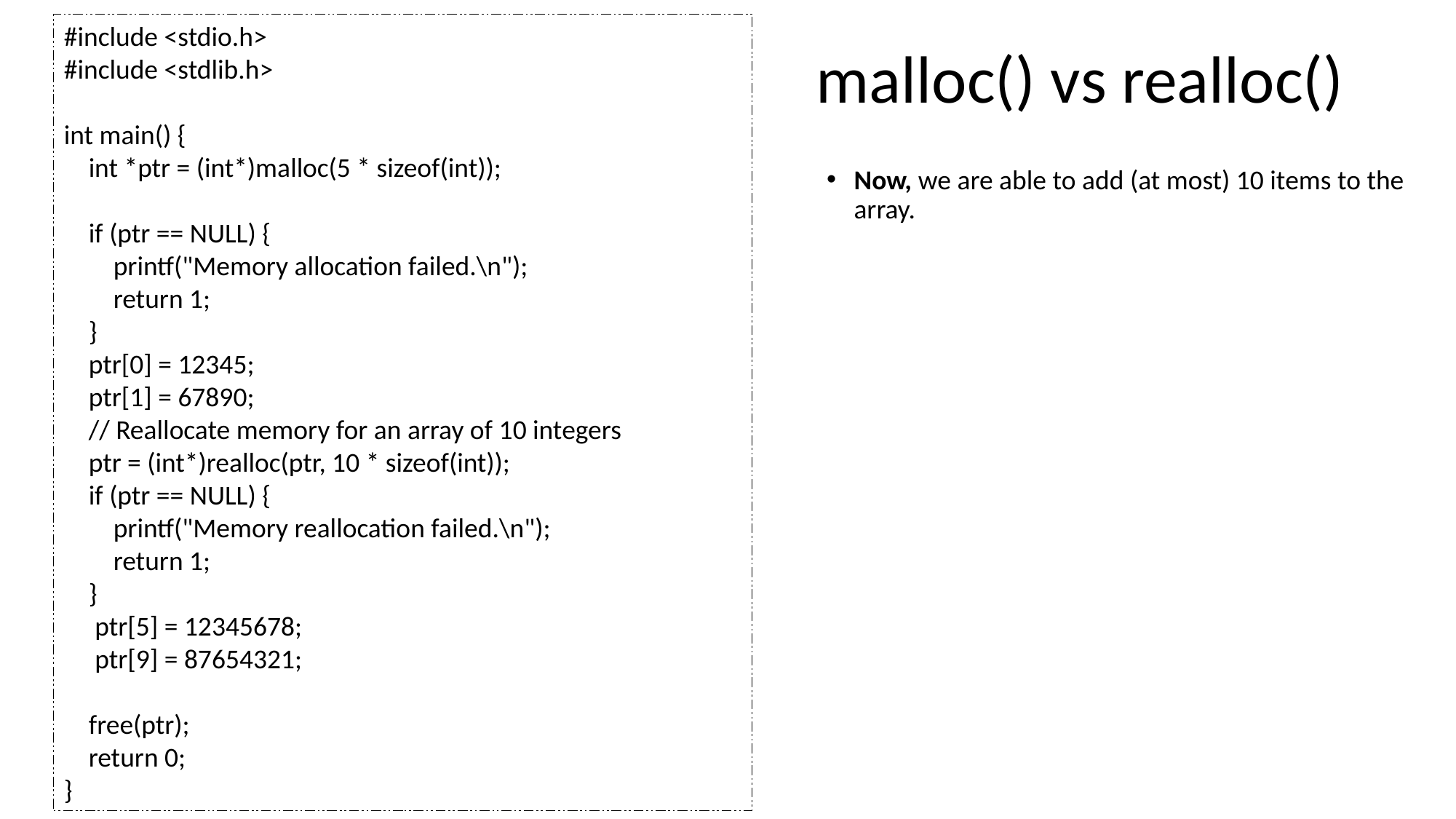

# malloc() vs realloc()
#include <stdio.h>
#include <stdlib.h>

int main() {
    int *ptr = (int*)malloc(5 * sizeof(int));

    if (ptr == NULL) {
        printf("Memory allocation failed.\n");
        return 1;
    }
    ptr[0] = 12345;
    ptr[1] = 67890;
    // Reallocate memory for an array of 10 integers
    ptr = (int*)realloc(ptr, 10 * sizeof(int));
    if (ptr == NULL) {
        printf("Memory reallocation failed.\n");
        return 1;
    }
     ptr[5] = 12345678;
     ptr[9] = 87654321;

    free(ptr);
    return 0;
}
Now, we are able to add (at most) 10 items to the array.